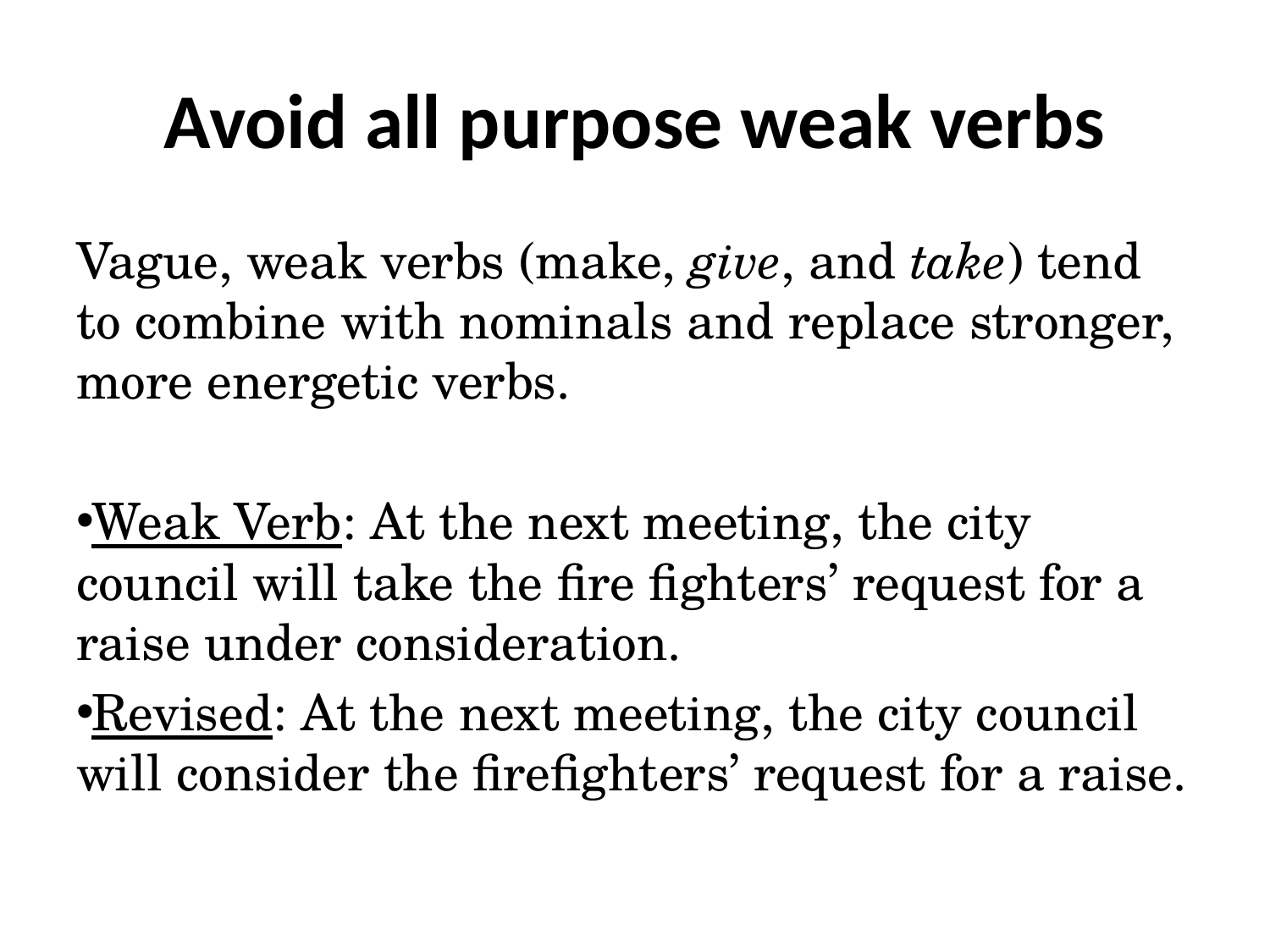

# Avoid all purpose weak verbs
Vague, weak verbs (make, give, and take) tend to combine with nominals and replace stronger, more energetic verbs.

Weak Verb: At the next meeting, the city council will take the fire fighters’ request for a raise under consideration.
Revised: At the next meeting, the city council will consider the firefighters’ request for a raise.
37